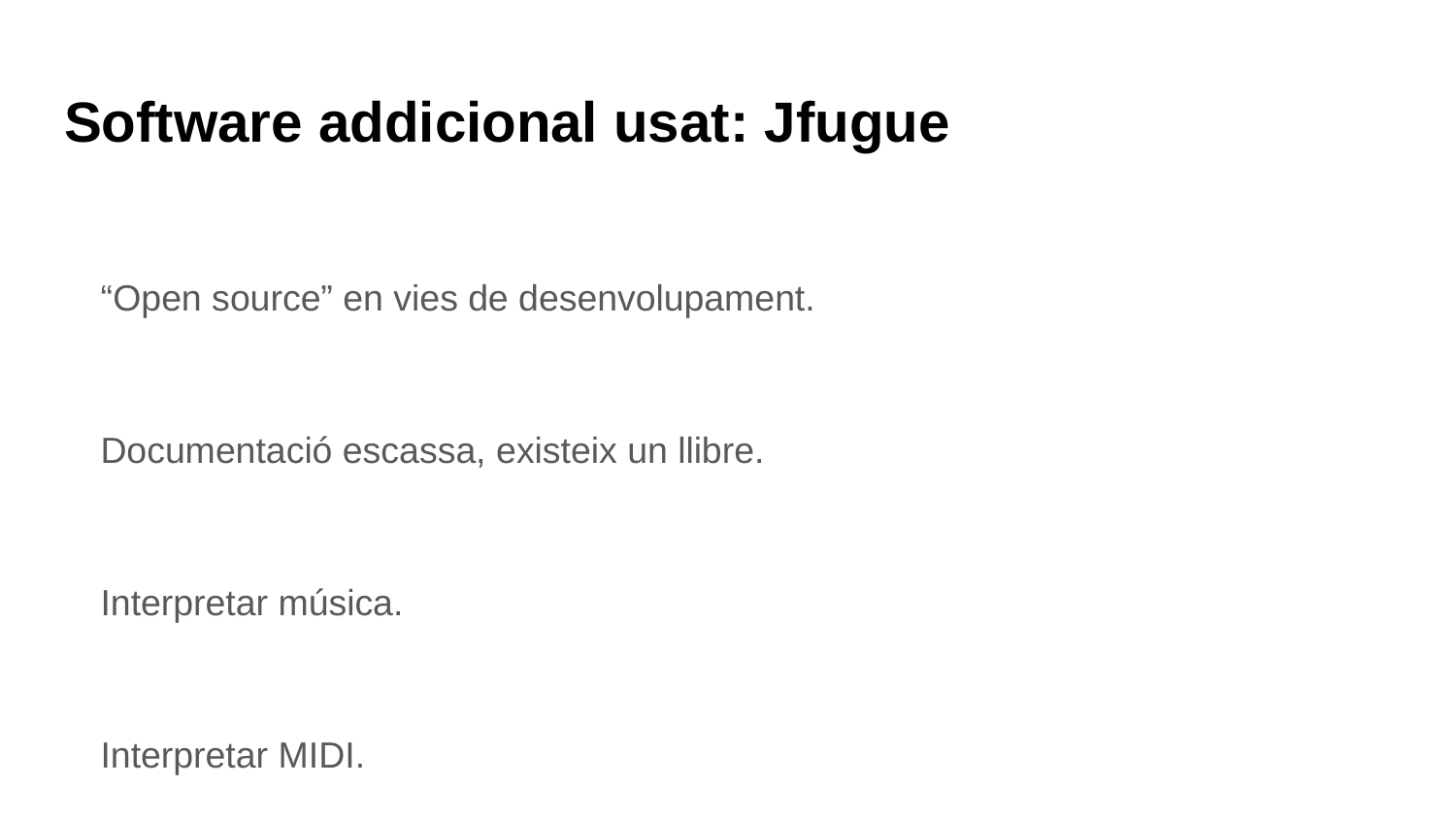

# Software addicional usat: Jfugue
“Open source” en vies de desenvolupament.
Documentació escassa, existeix un llibre.
Interpretar música.
Interpretar MIDI.